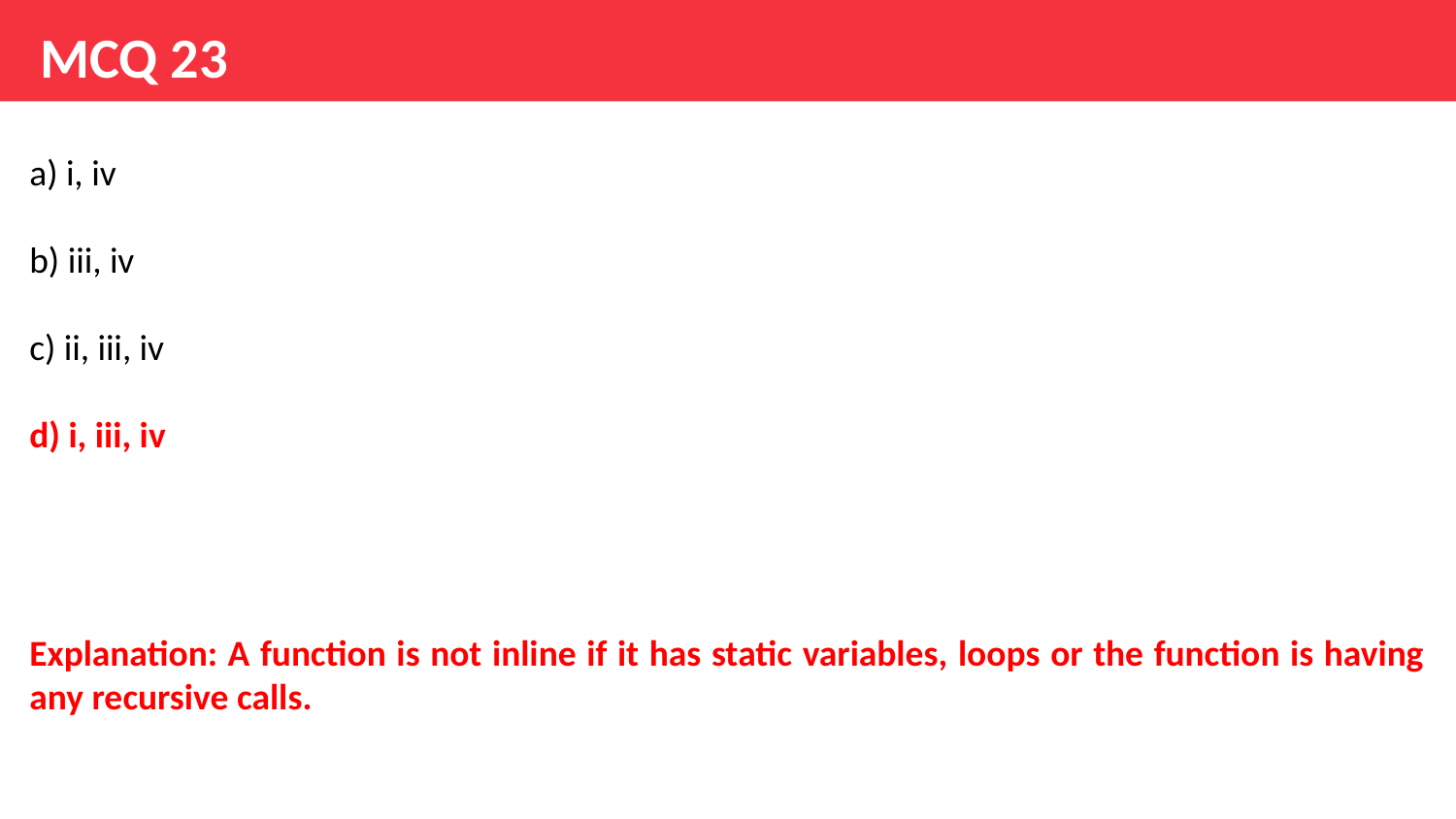

# MCQ 23
a) i, iv
b) iii, iv
c) ii, iii, iv
d) i, iii, iv

Explanation: A function is not inline if it has static variables, loops or the function is having any recursive calls.